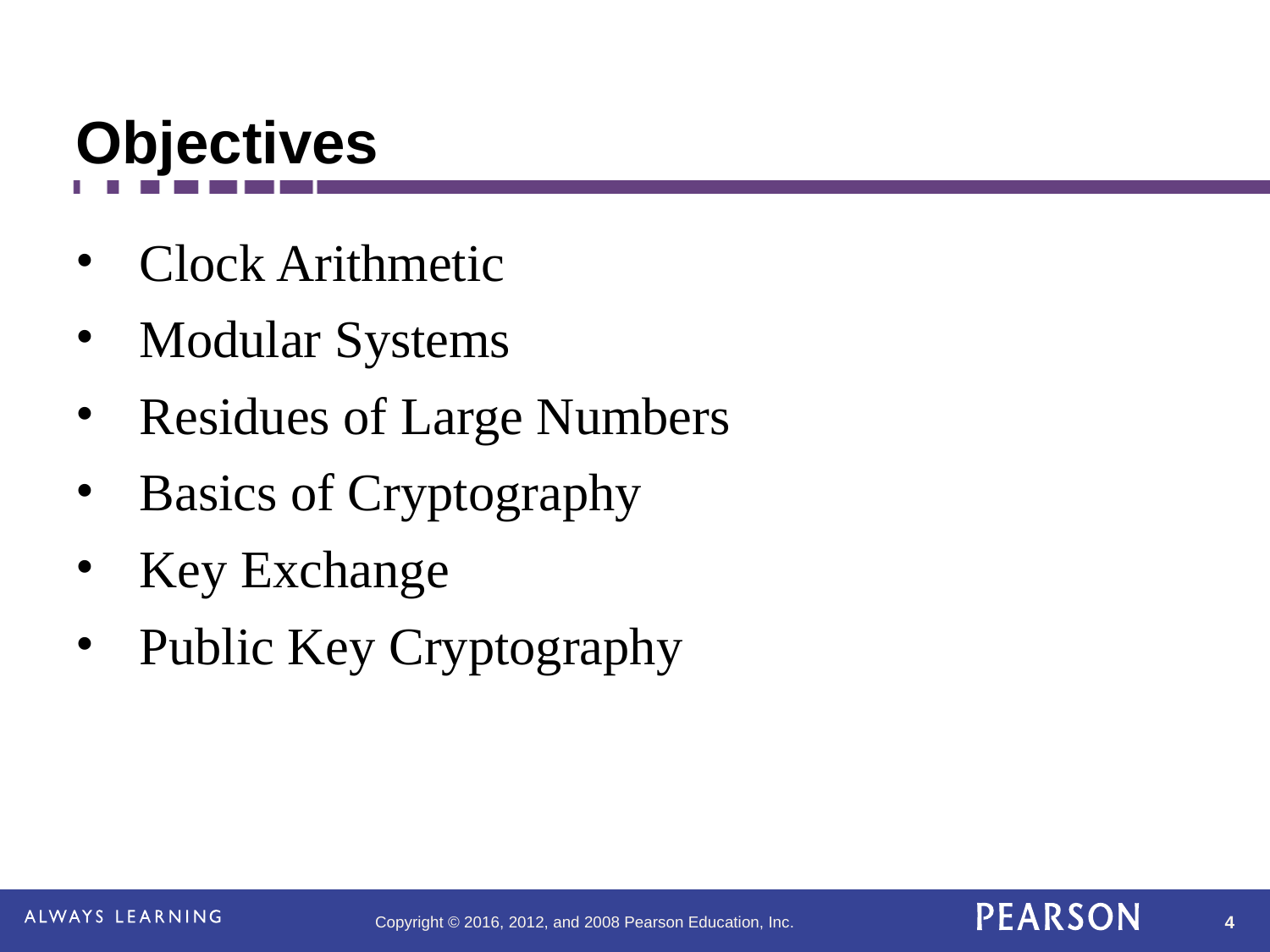

Objectives
Clock Arithmetic
Modular Systems
Residues of Large Numbers
Basics of Cryptography
Key Exchange
Public Key Cryptography